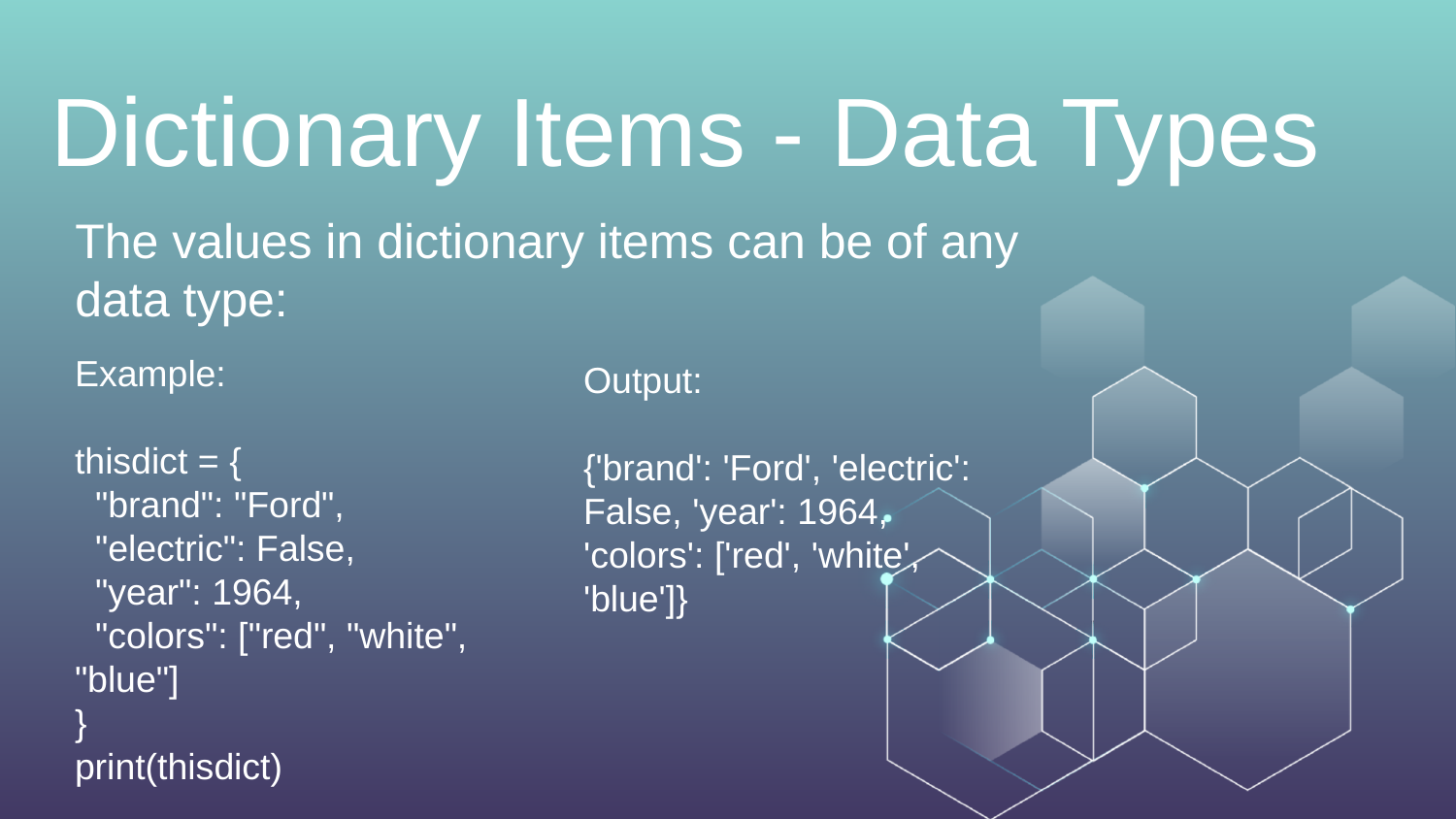

# Dictionary Items - Data Types
The values in dictionary items can be of any data type:
Example:

thisdict = {
  "brand": "Ford",
  "electric": False,
  "year": 1964,
  "colors": ["red", "white", "blue"]
}
print(thisdict)

Output:

{'brand': 'Ford', 'electric': False, 'year': 1964, 'colors': ['red', 'white', 'blue']}